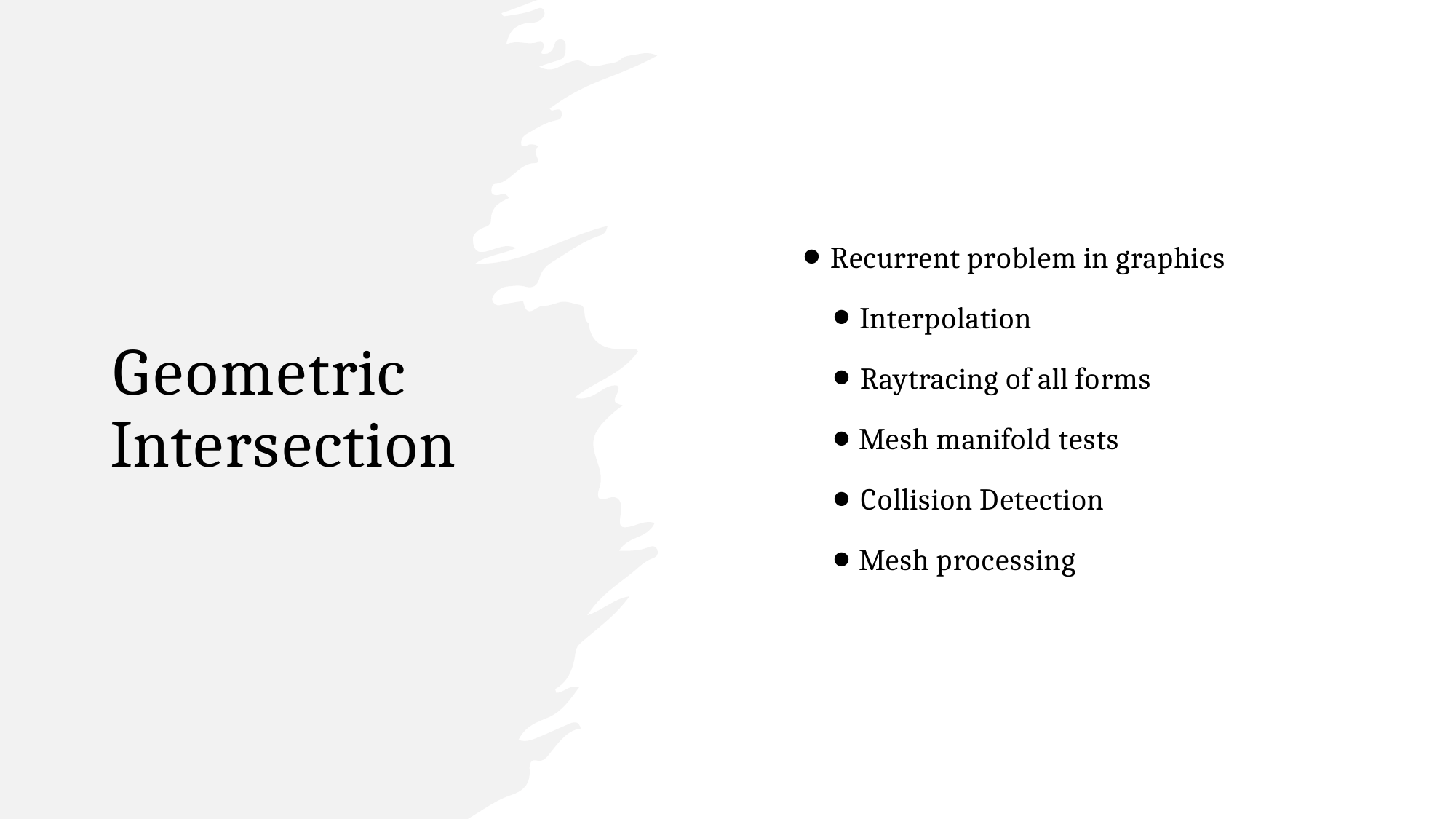

# Geometric Intersection
Recurrent problem in graphics
Interpolation
Raytracing of all forms
Mesh manifold tests
Collision Detection
Mesh processing